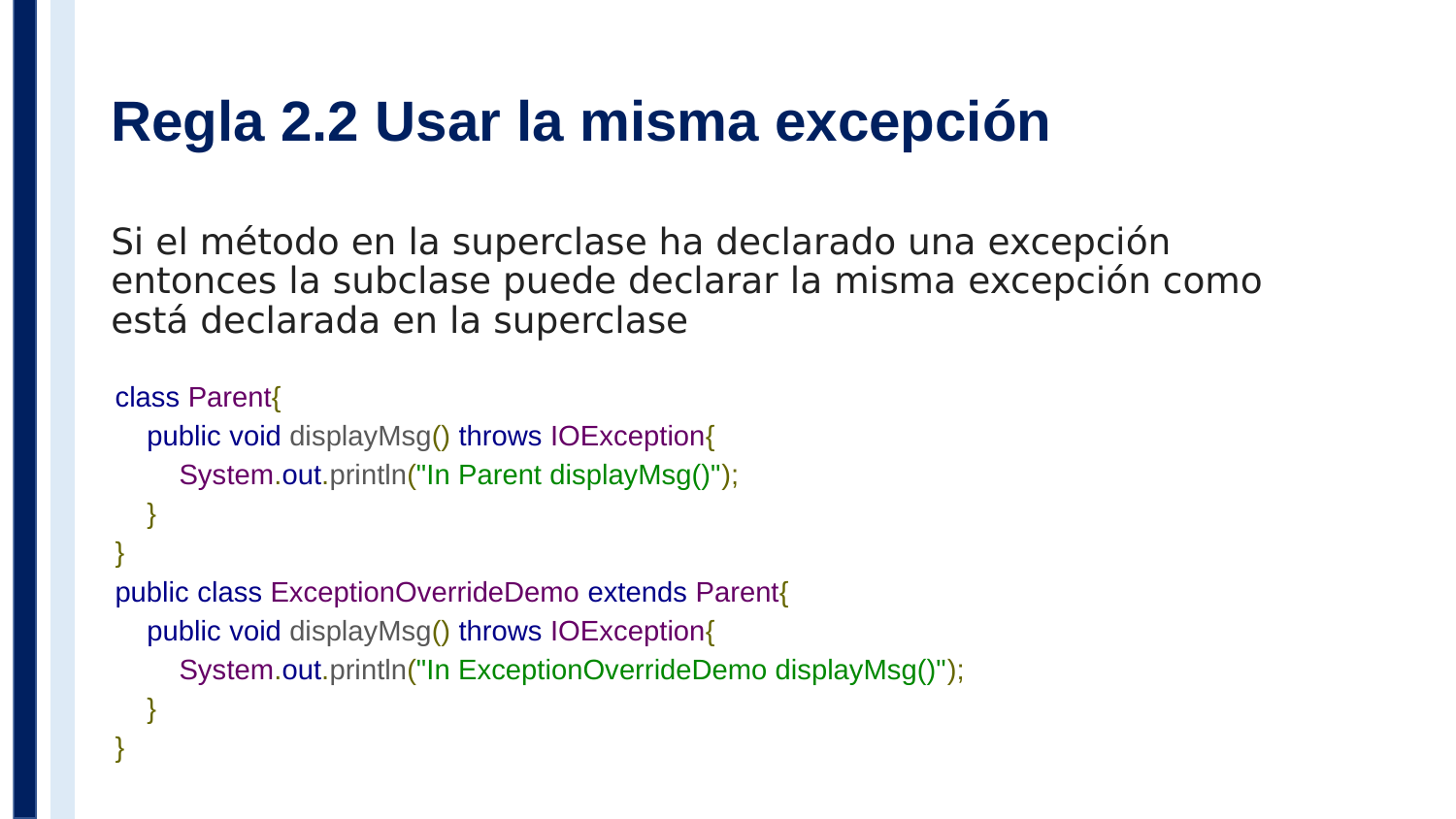

# Regla 2.2 Usar la misma excepción
Si el método en la superclase ha declarado una excepción entonces la subclase puede declarar la misma excepción como está declarada en la superclase
class Parent{
    public void displayMsg() throws IOException{
        System.out.println("In Parent displayMsg()");
    }
}
public class ExceptionOverrideDemo extends Parent{
    public void displayMsg() throws IOException{
        System.out.println("In ExceptionOverrideDemo displayMsg()");
    }
}